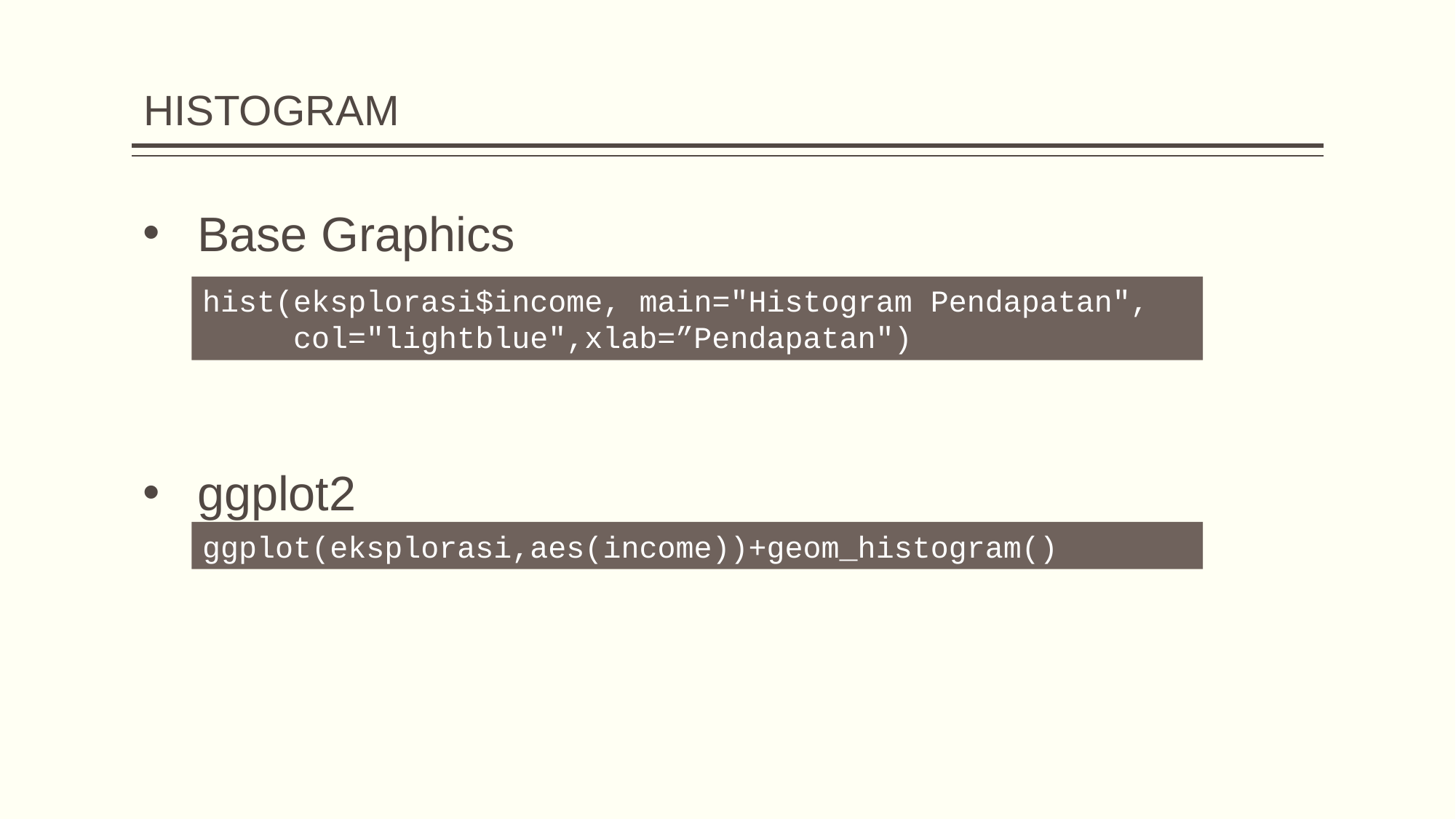

# HISTOGRAM
Base Graphics
hist(eksplorasi$income, main="Histogram Pendapatan",
     col="lightblue",xlab=”Pendapatan")
ggplot2
ggplot(eksplorasi,aes(income))+geom_histogram()